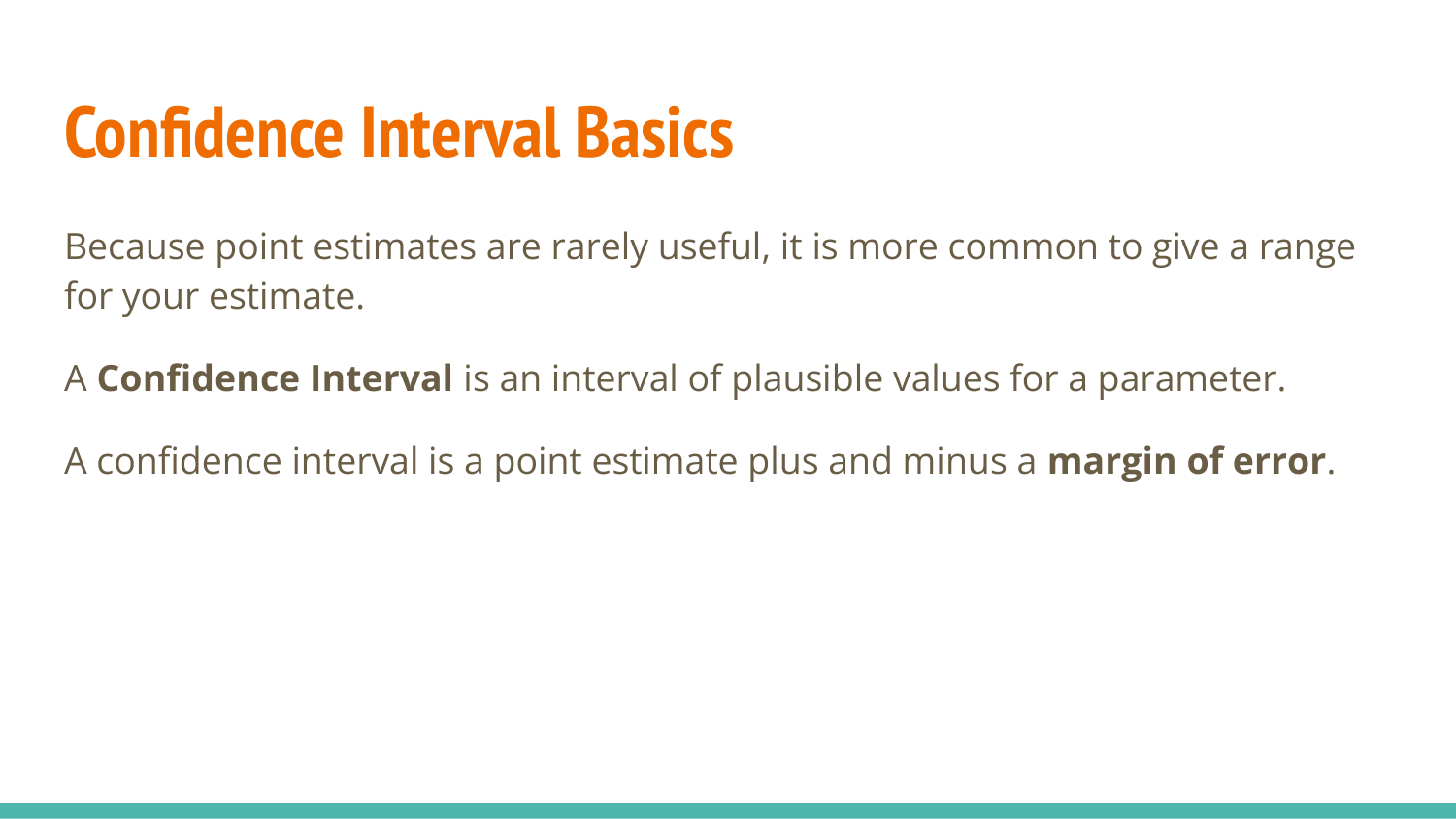

# Confidence Interval Basics
Because point estimates are rarely useful, it is more common to give a range for your estimate.
A Confidence Interval is an interval of plausible values for a parameter.
A confidence interval is a point estimate plus and minus a margin of error.